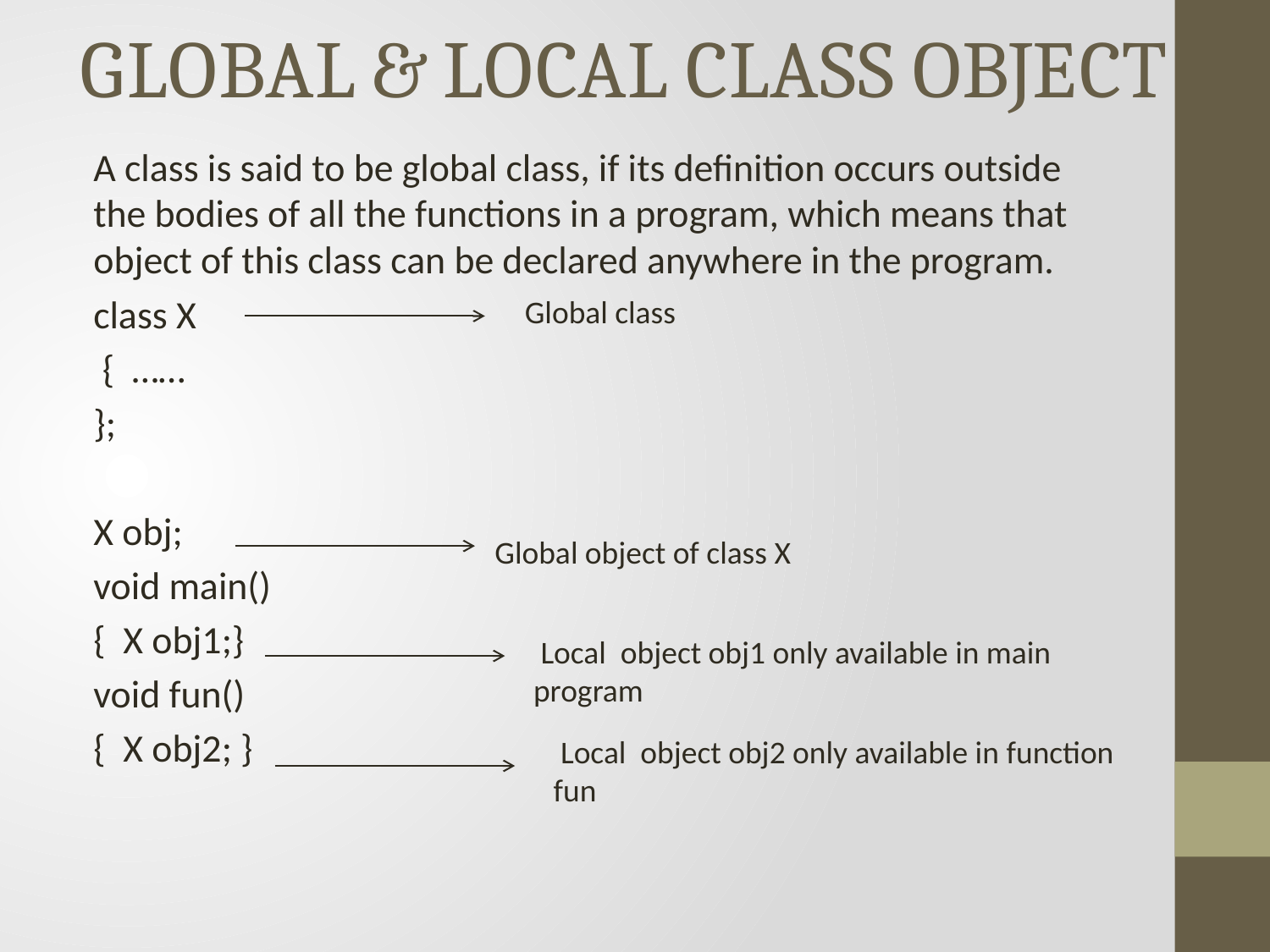

# GLOBAL & LOCAL CLASS OBJECT
A class is said to be global class, if its definition occurs outside the bodies of all the functions in a program, which means that object of this class can be declared anywhere in the program.
class X
 {  ……
};

X obj;
void main()
{  X obj1;}
void fun()
{  X obj2; }
 Global class

 Global object of class X

 Local  object obj1 only available in main program

 Local  object obj2 only available in function fun